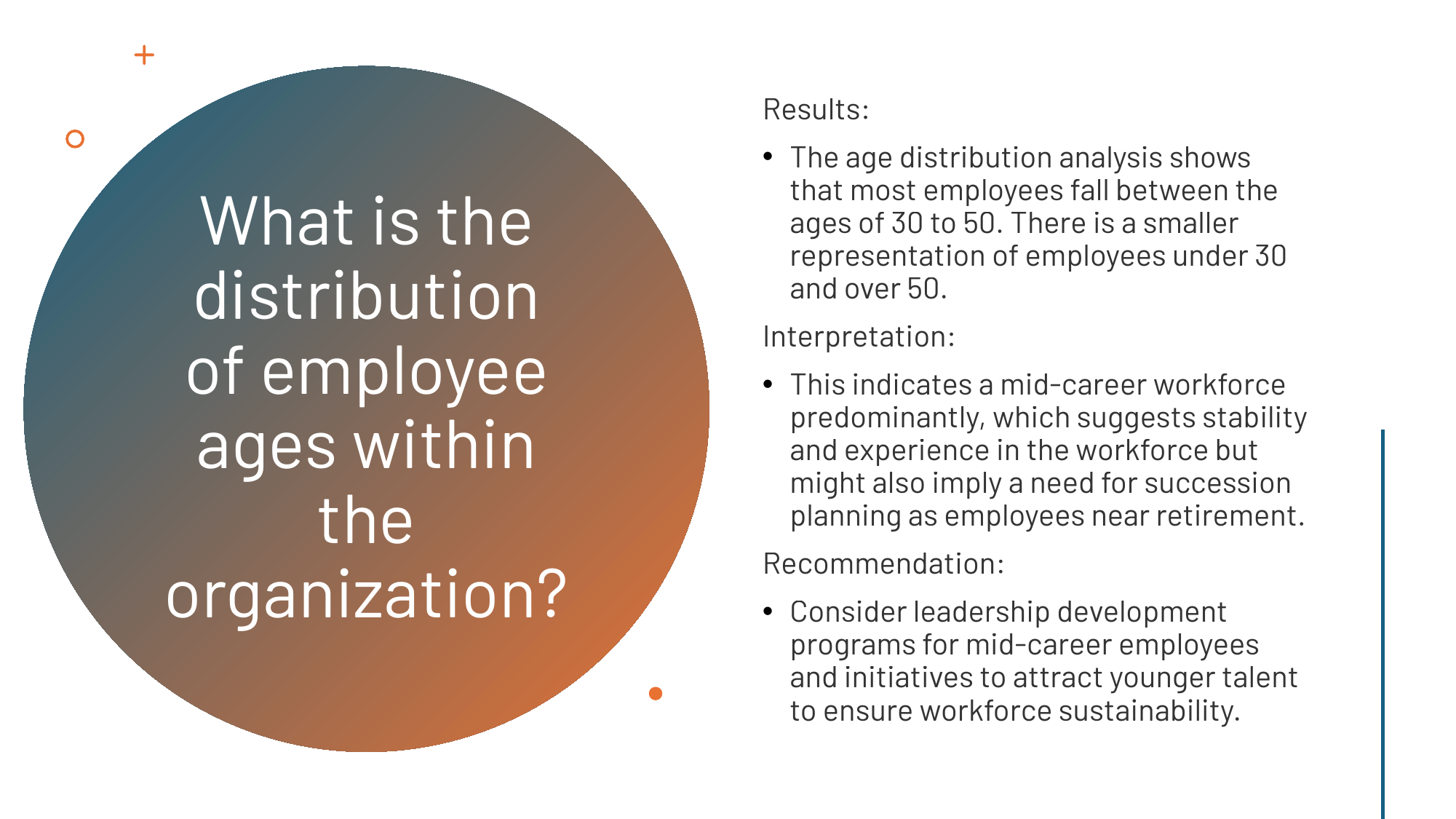

Results:
The age distribution analysis shows that most employees fall between the ages of 30 to 50. There is a smaller representation of employees under 30 and over 50.
Interpretation:
This indicates a mid-career workforce predominantly, which suggests stability and experience in the workforce but might also imply a need for succession planning as employees near retirement.
Recommendation:
Consider leadership development programs for mid-career employees and initiatives to attract younger talent to ensure workforce sustainability.

# What is the distribution of employee ages within the organization?